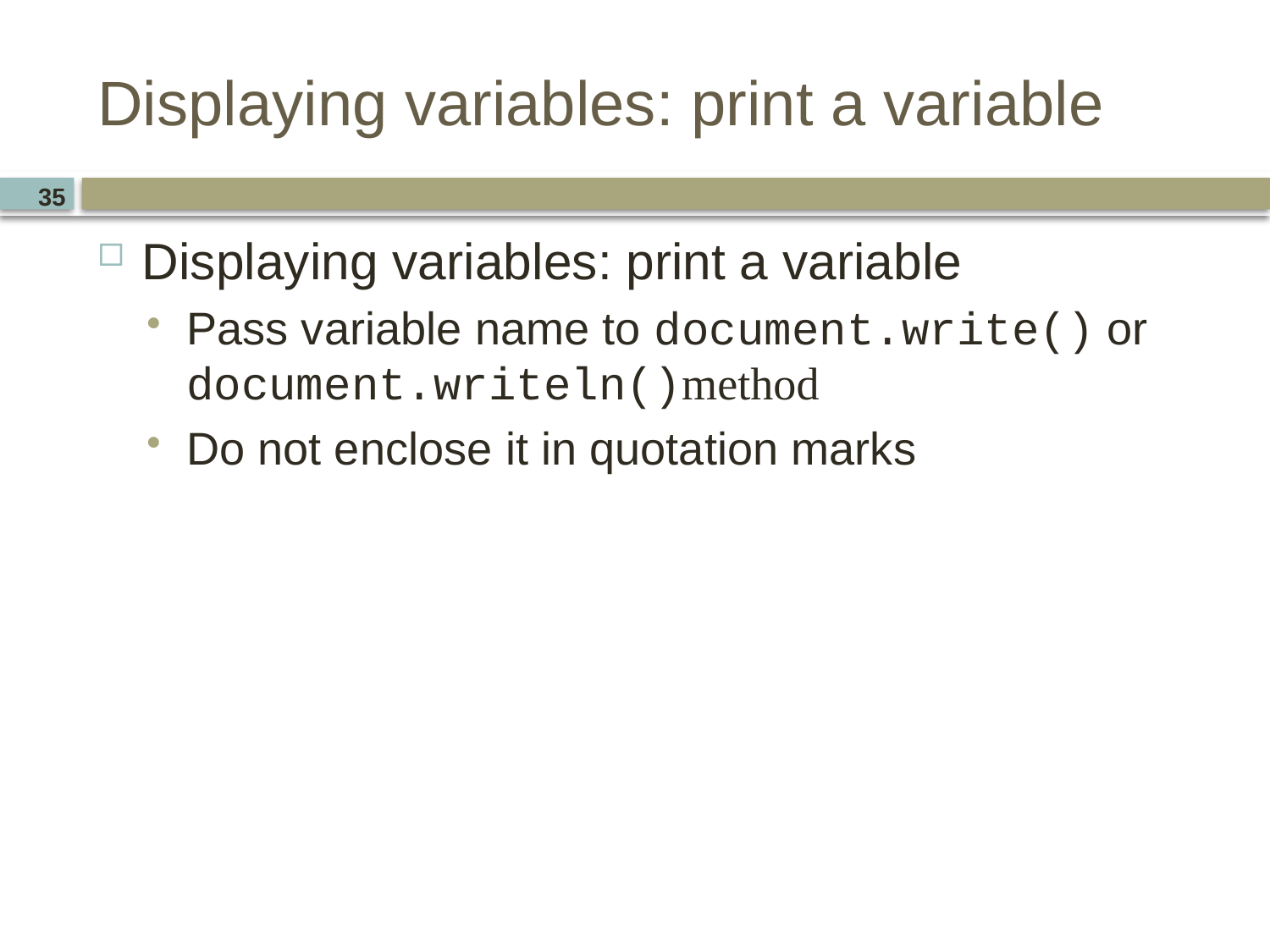

# Displaying variables: print a variable
35
Displaying variables: print a variable
Pass variable name to document.write() or document.writeln()method
Do not enclose it in quotation marks